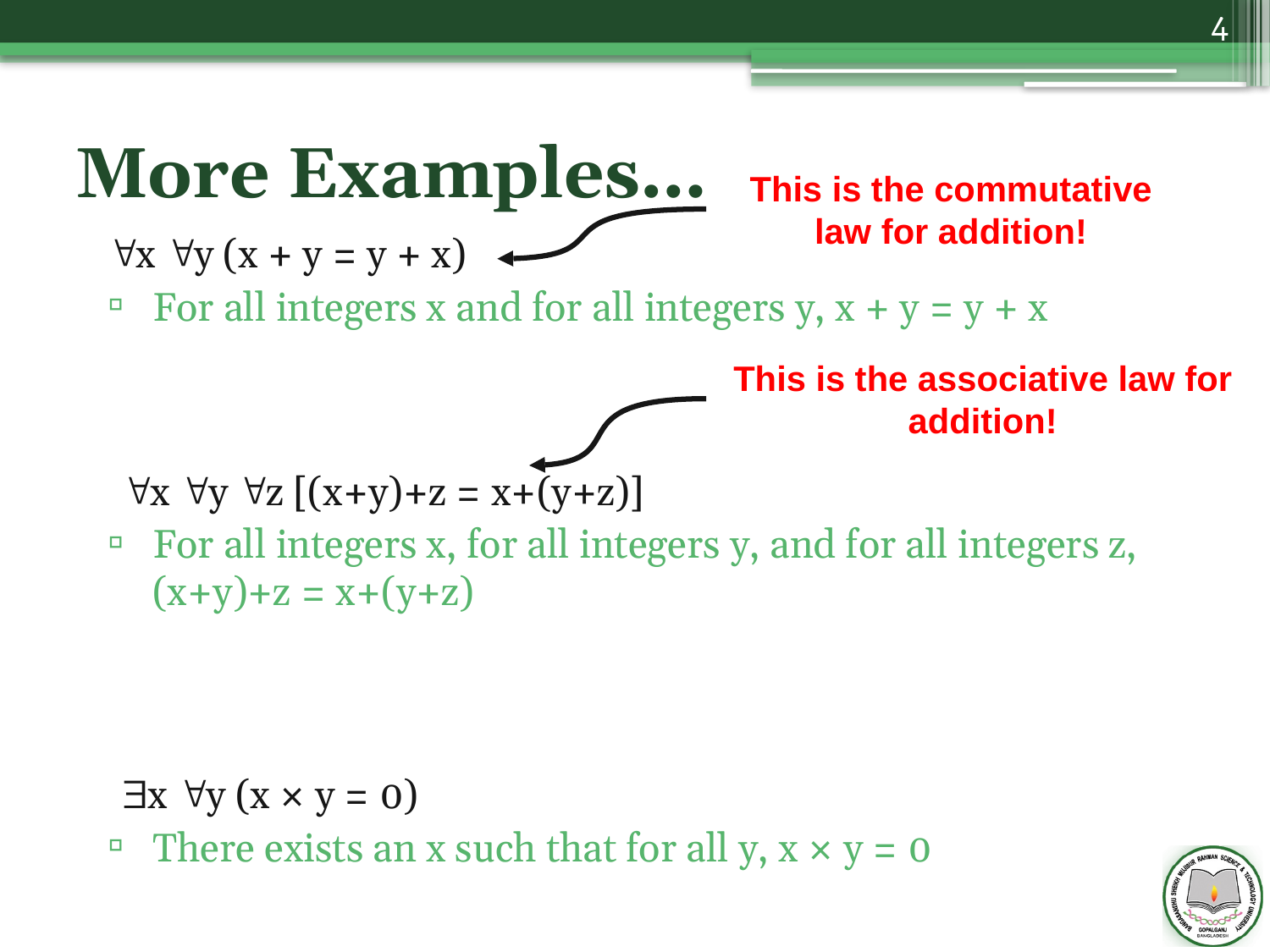

4
# More Examples…
This is the commutative law for addition!
∀x ∀y (x + y = y + x)
For all integers x and for all integers y, x + y = y + x

∀x ∀y ∀z [(x+y)+z = x+(y+z)]
For all integers x, for all integers y, and for all integers z, (x+y)+z = x+(y+z)

∃x ∀y (x × y = 0)
There exists an x such that for all y, x × y = 0
This is the associative law for addition!